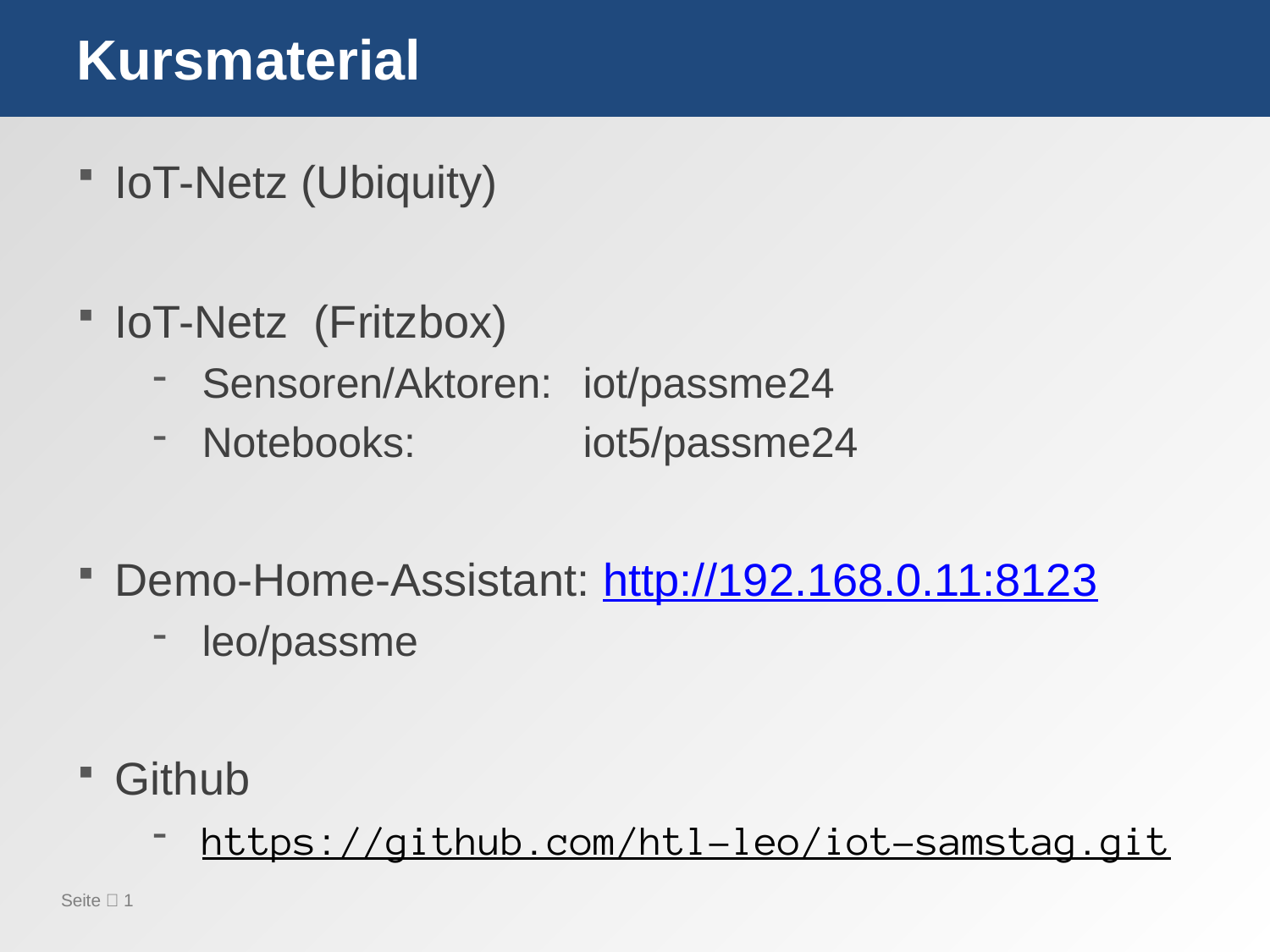

# Kursmaterial
IoT-Netz (Ubiquity)

IoT-Netz  (Fritzbox)
Sensoren/Aktoren: 	iot/passme24
Notebooks:		iot5/passme24

Demo-Home-Assistant: http://192.168.0.11:8123
leo/passme

Github
https://github.com/htl-leo/iot-samstag.git